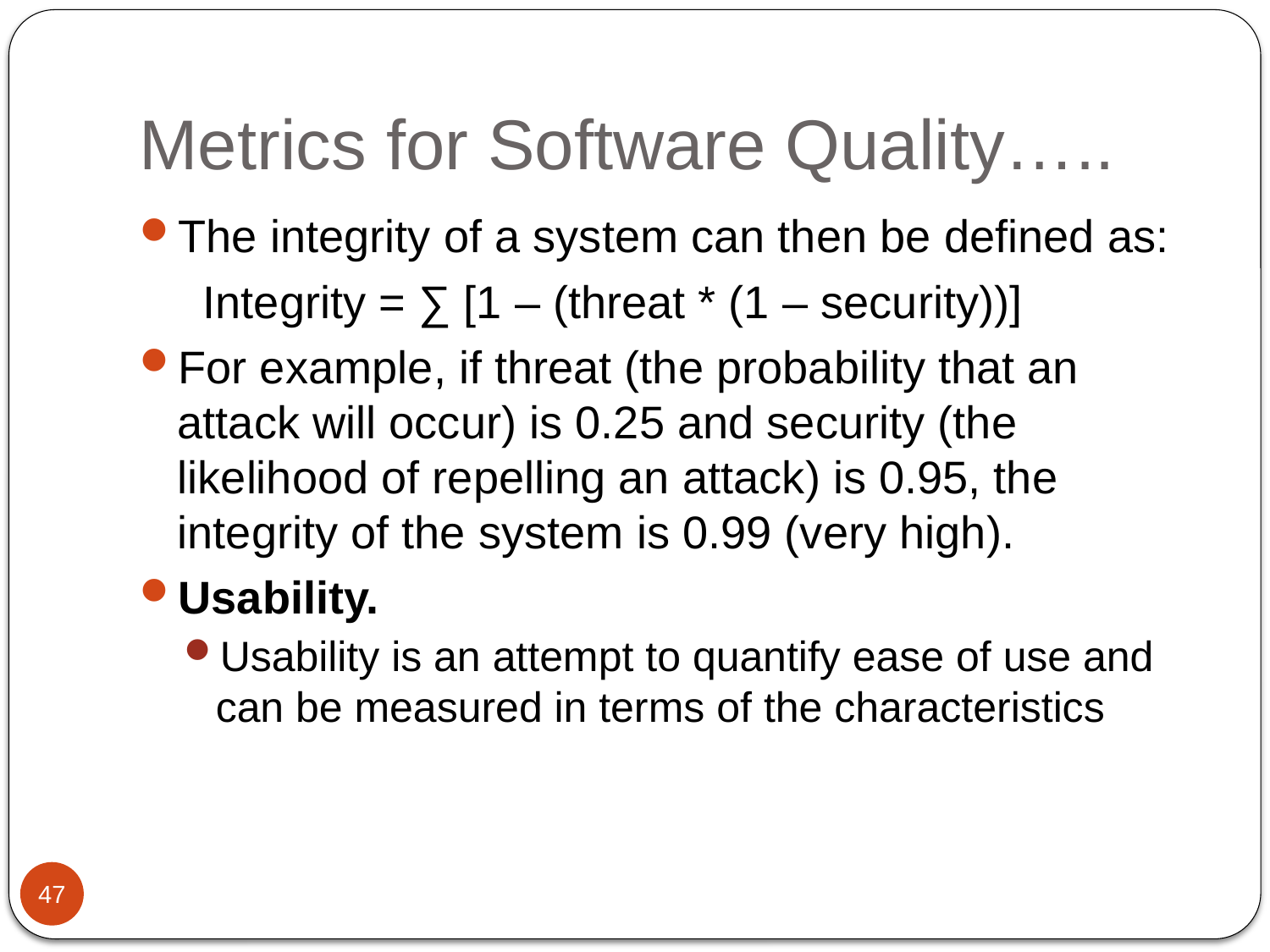

# Metrics for Software Quality…..
The integrity of a system can then be defined as:
     Integrity = ∑ [1 – (threat * (1 – security))]
For example, if threat (the probability that an attack will occur) is 0.25 and security (the likelihood of repelling an attack) is 0.95, the integrity of the system is 0.99 (very high).
Usability.
Usability is an attempt to quantify ease of use and can be measured in terms of the characteristics
47